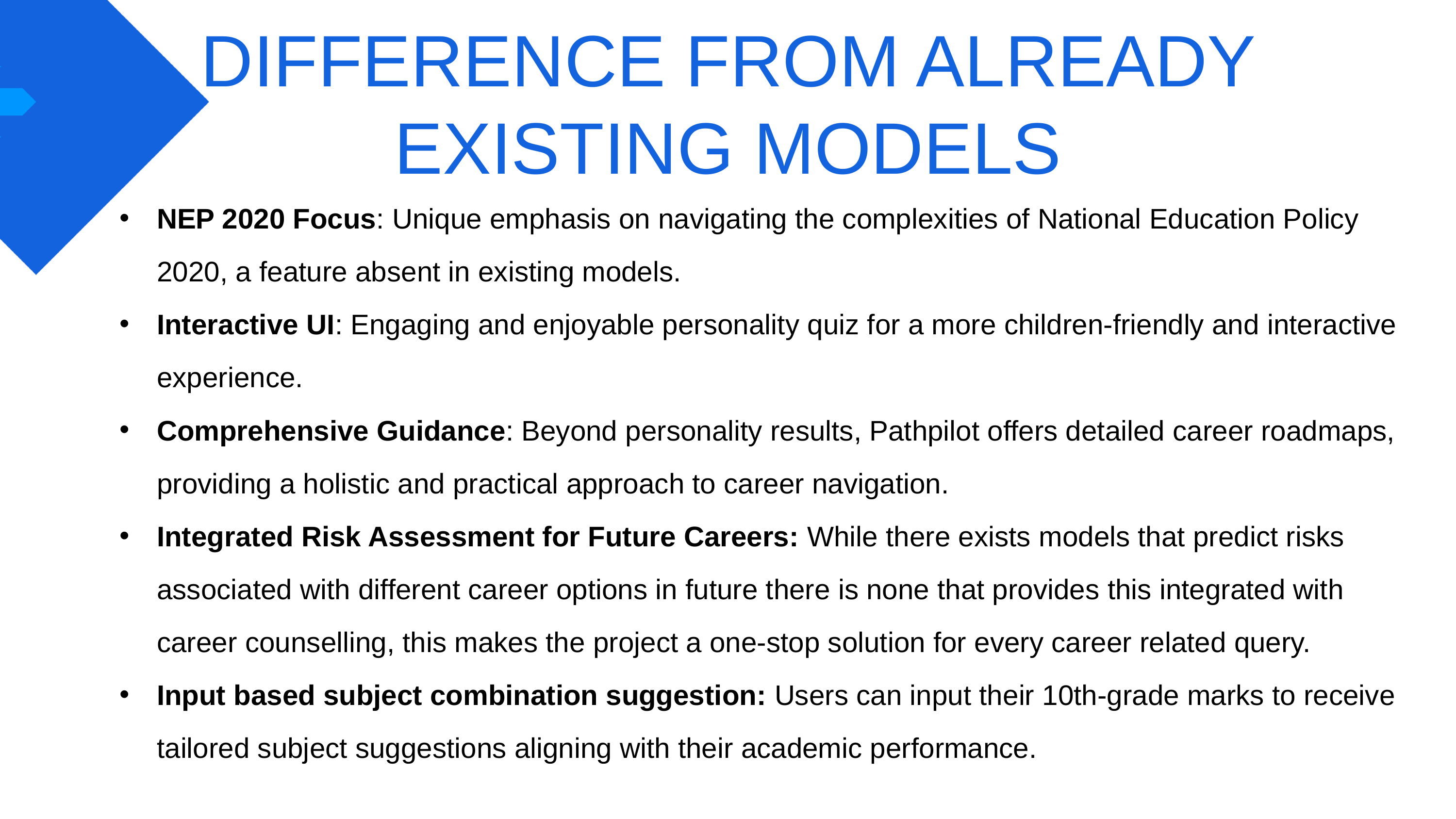

DIFFERENCE FROM ALREADY EXISTING MODELS
NEP 2020 Focus: Unique emphasis on navigating the complexities of National Education Policy 2020, a feature absent in existing models.
Interactive UI: Engaging and enjoyable personality quiz for a more children-friendly and interactive experience.
Comprehensive Guidance: Beyond personality results, Pathpilot offers detailed career roadmaps, providing a holistic and practical approach to career navigation.
Integrated Risk Assessment for Future Careers: While there exists models that predict risks associated with different career options in future there is none that provides this integrated with career counselling, this makes the project a one-stop solution for every career related query.
Input based subject combination suggestion: Users can input their 10th-grade marks to receive tailored subject suggestions aligning with their academic performance.